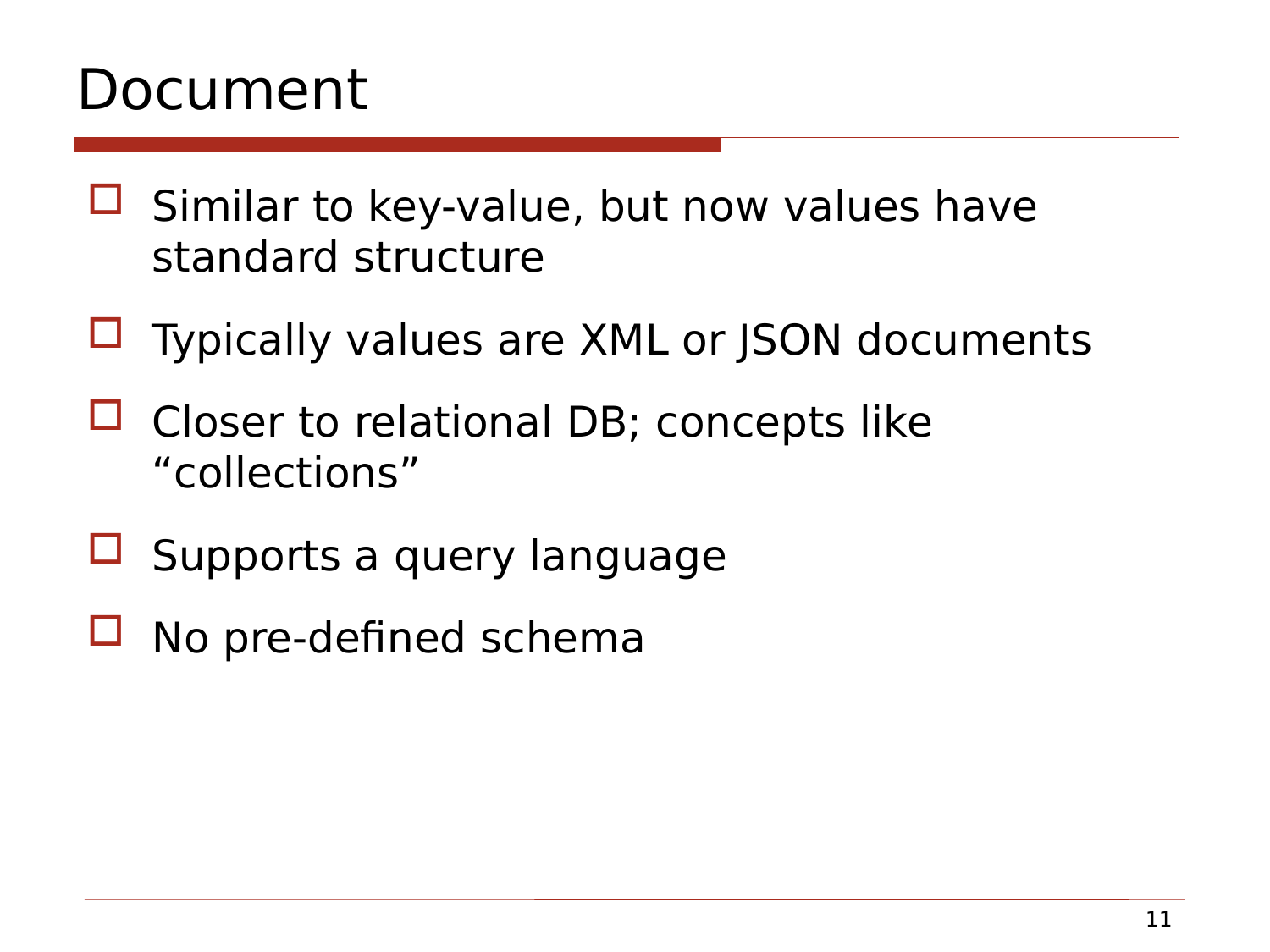

# Document
Similar to key-value, but now values have standard structure
Typically values are XML or JSON documents
Closer to relational DB; concepts like “collections”
Supports a query language
No pre-defined schema
11